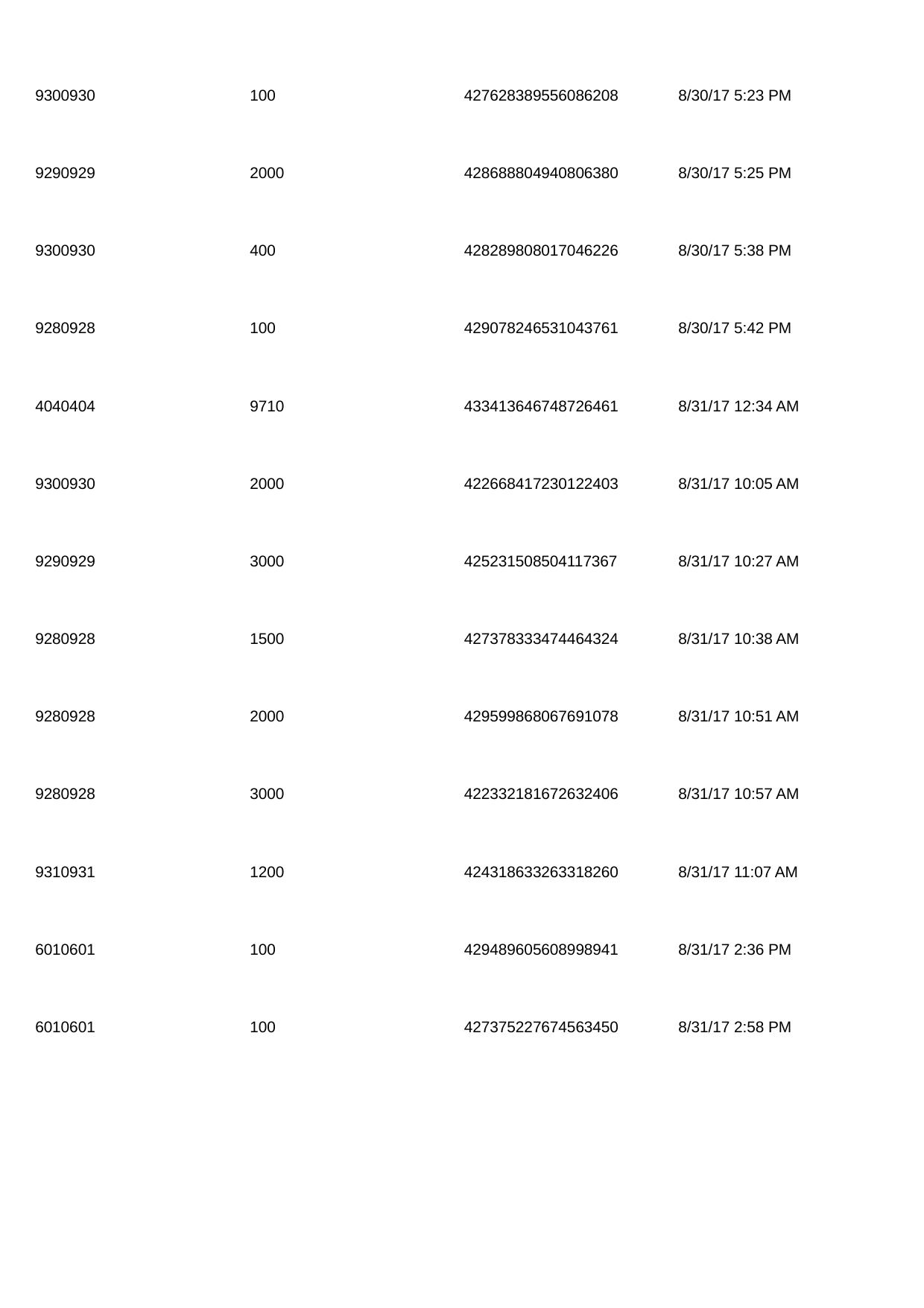

9300930
100
427628389556086208
8/30/17 5:23 PM
 9290929
2000
428688804940806380
8/30/17 5:25 PM
 9300930
400
428289808017046226
8/30/17 5:38 PM
 9280928
100
429078246531043761
8/30/17 5:42 PM
 4040404
9710
433413646748726461
8/31/17 12:34 AM
 9300930
2000
422668417230122403
8/31/17 10:05 AM
 9290929
3000
425231508504117367
8/31/17 10:27 AM
 9280928
1500
427378333474464324
8/31/17 10:38 AM
 9280928
2000
429599868067691078
8/31/17 10:51 AM
 9280928
3000
422332181672632406
8/31/17 10:57 AM
 9310931
1200
424318633263318260
8/31/17 11:07 AM
 6010601
100
429489605608998941
8/31/17 2:36 PM
 6010601
100
427375227674563450
8/31/17 2:58 PM